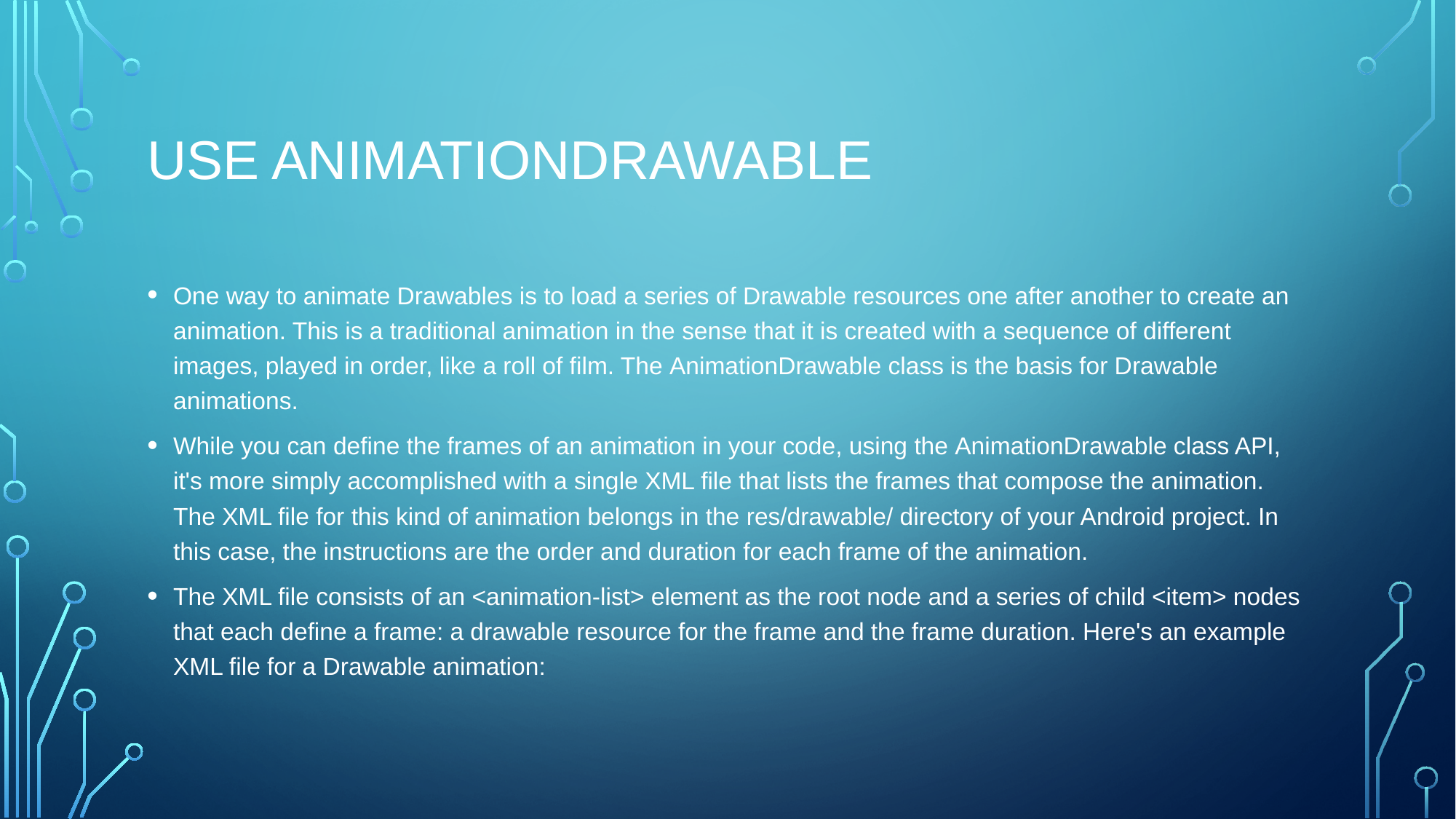

# Use AnimationDrawable
One way to animate Drawables is to load a series of Drawable resources one after another to create an animation. This is a traditional animation in the sense that it is created with a sequence of different images, played in order, like a roll of film. The AnimationDrawable class is the basis for Drawable animations.
While you can define the frames of an animation in your code, using the AnimationDrawable class API, it's more simply accomplished with a single XML file that lists the frames that compose the animation. The XML file for this kind of animation belongs in the res/drawable/ directory of your Android project. In this case, the instructions are the order and duration for each frame of the animation.
The XML file consists of an <animation-list> element as the root node and a series of child <item> nodes that each define a frame: a drawable resource for the frame and the frame duration. Here's an example XML file for a Drawable animation: